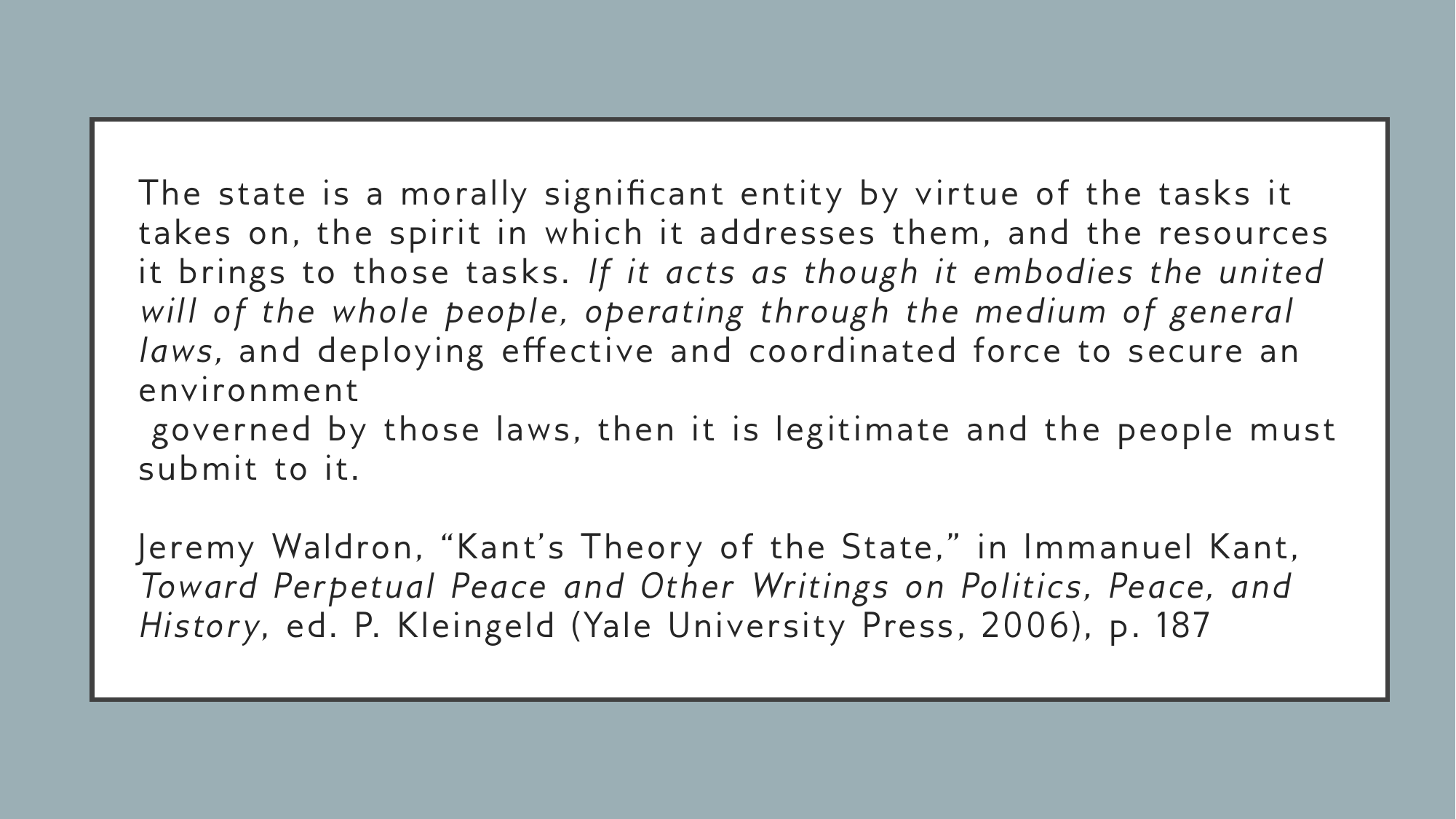

# The state is a morally significant entity by virtue of the tasks it takes on, the spirit in which it addresses them, and the resources it brings to those tasks. If it acts as though it embodies the united will of the whole people, operating through the medium of general laws, and deploying effective and coordinated force to secure an environment governed by those laws, then it is legitimate and the people must submit to it. Jeremy Waldron, “Kant’s Theory of the State,” in Immanuel Kant, Toward Perpetual Peace and Other Writings on Politics, Peace, and History, ed. P. Kleingeld (Yale University Press, 2006), p. 187